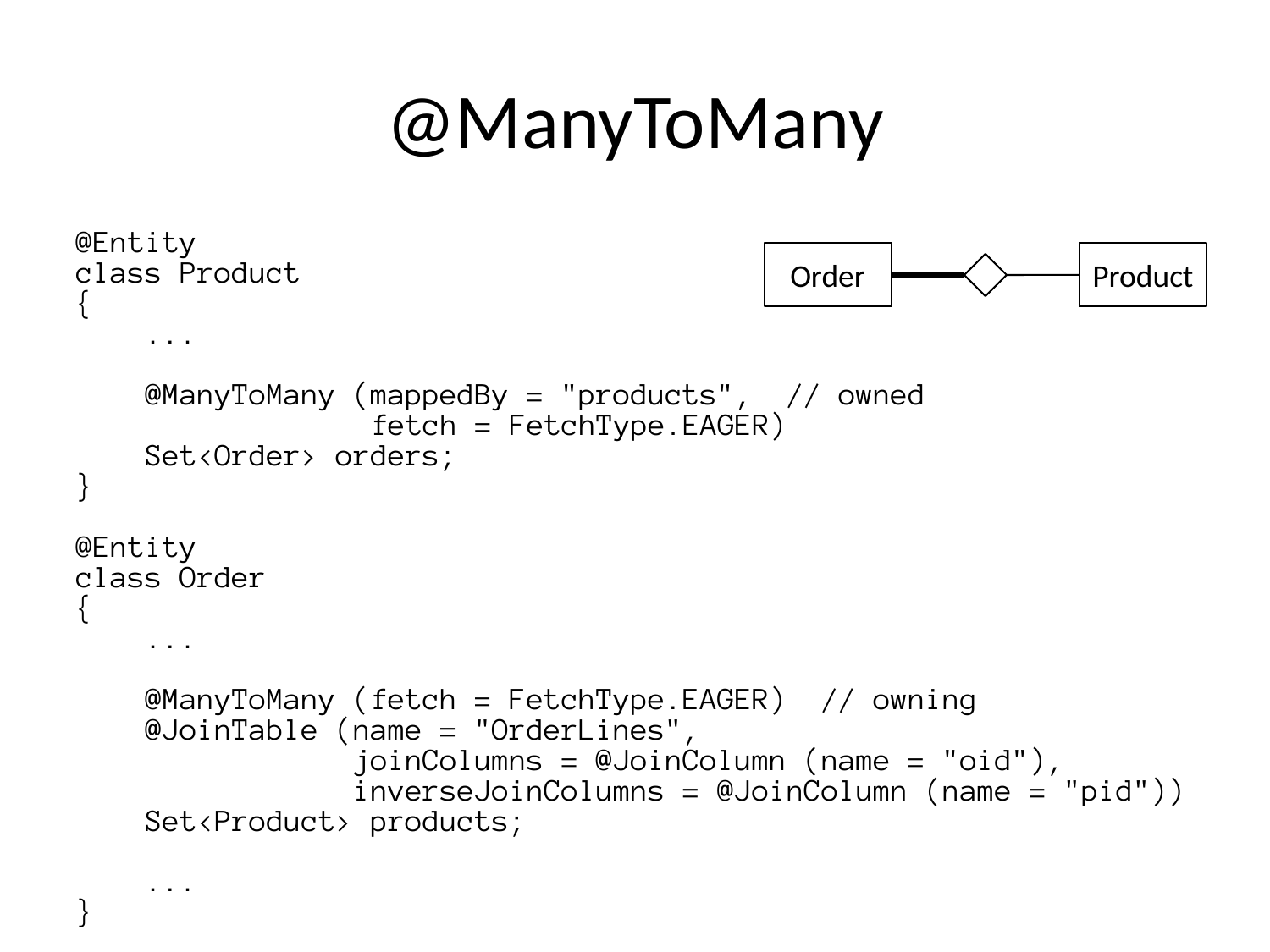

# @ManyToMany
@Entity
class Product
{
    ...

    @ManyToMany (mappedBy = "products",  // owned
                 fetch = FetchType.EAGER)
    Set<Order> orders;
}

@Entity
class Order
{
    ...

    @ManyToMany (fetch = FetchType.EAGER)  // owning
    @JoinTable (name = "OrderLines",
                joinColumns = @JoinColumn (name = "oid"),
                inverseJoinColumns = @JoinColumn (name = "pid"))
    Set<Product> products;

    ...
}
Order
Product